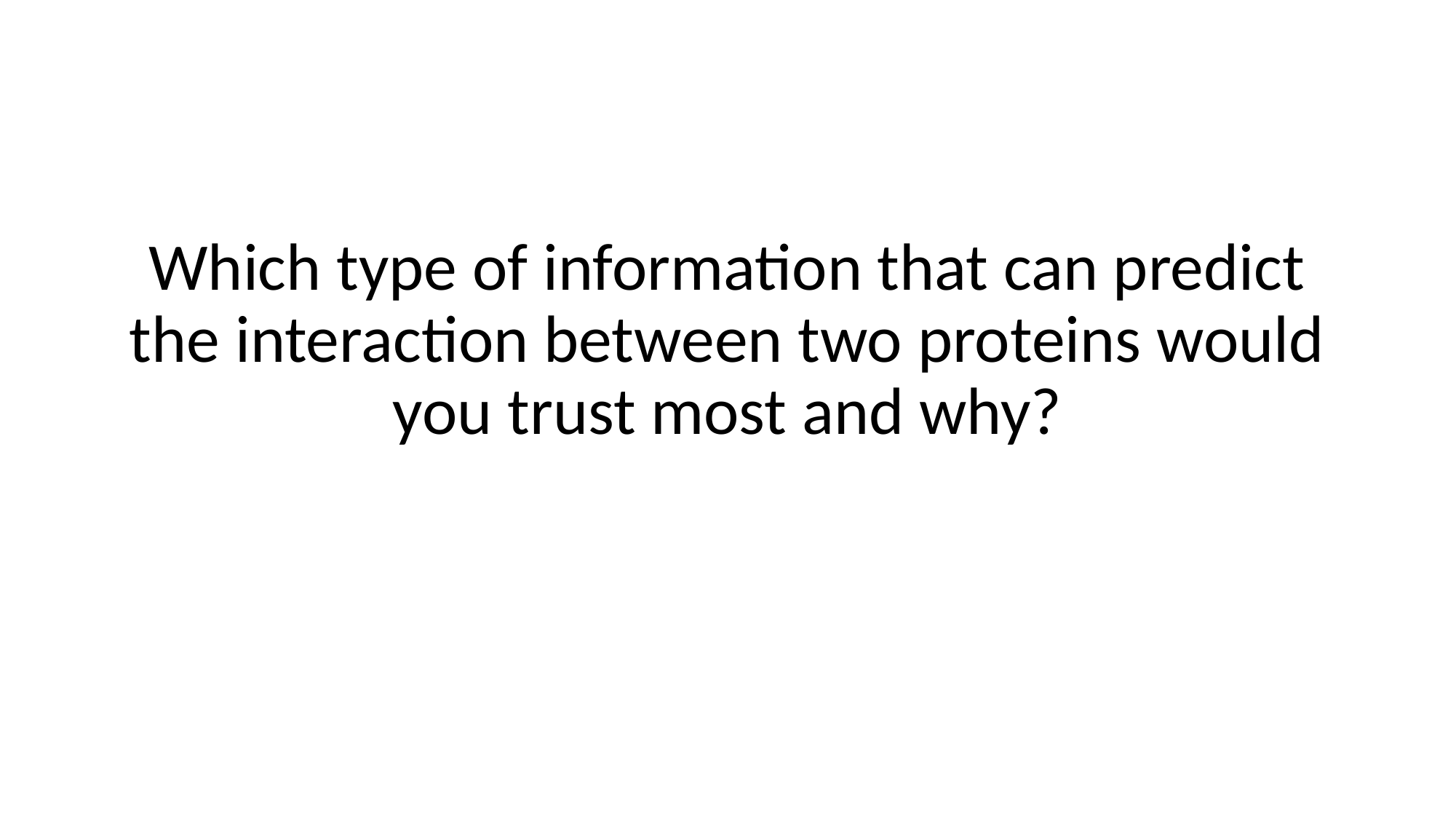

# Which type of information that can predict the interaction between two proteins would you trust most and why?